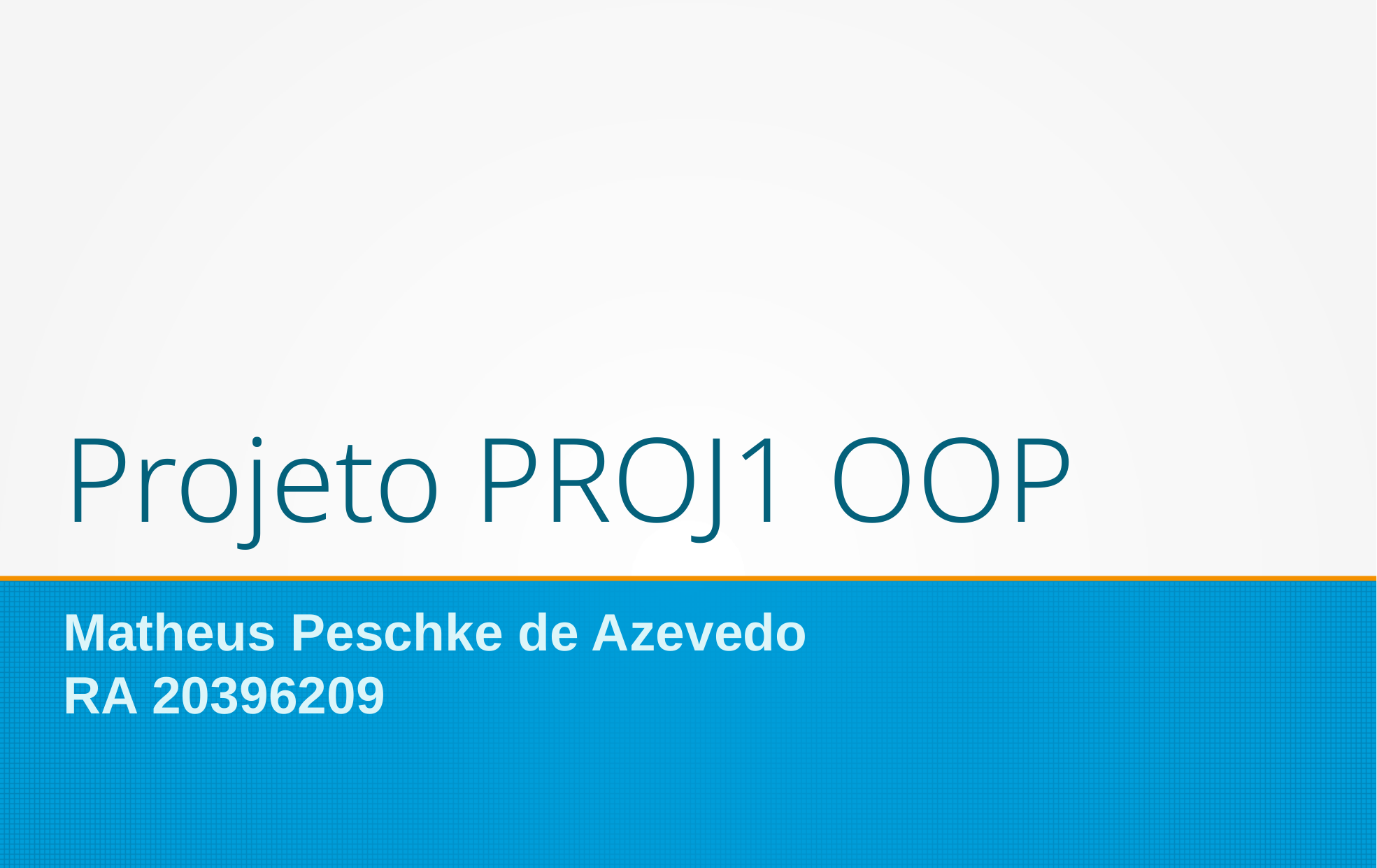

Projeto PROJ1 OOP
Matheus Peschke de Azevedo
RA 20396209